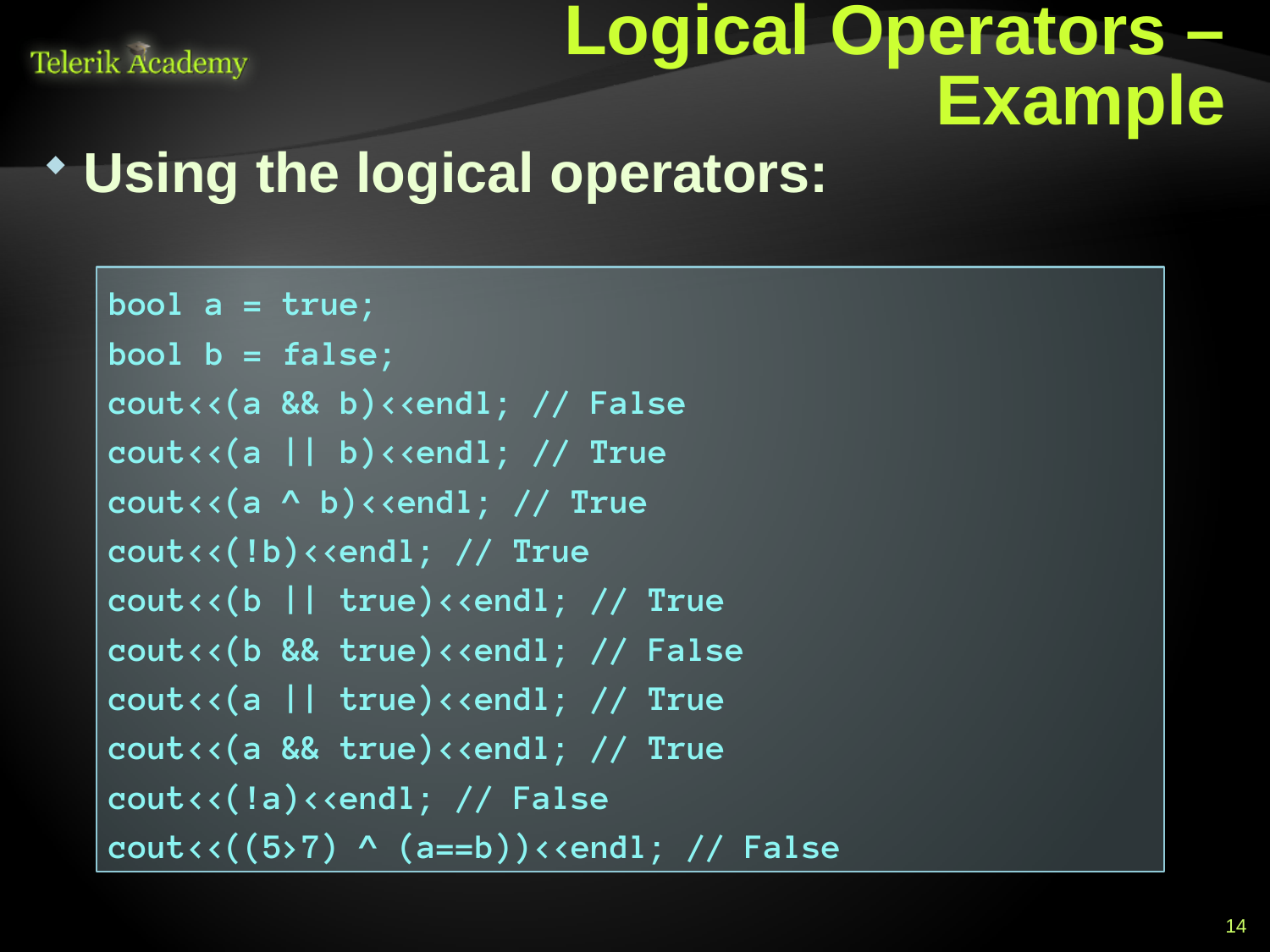

# Logical Operators – Example
Using the logical operators:
bool a = true;
bool b = false;
cout<<(a && b)<<endl; // False
cout<<(a || b)<<endl; // True
cout<<(a ^ b)<<endl; // True
cout<<(!b)<<endl; // True
cout<<(b || true)<<endl; // True
cout<<(b && true)<<endl; // False
cout<<(a || true)<<endl; // True
cout<<(a && true)<<endl; // True
cout<<(!a)<<endl; // False
cout<<((5>7) ^ (a==b))<<endl; // False
14